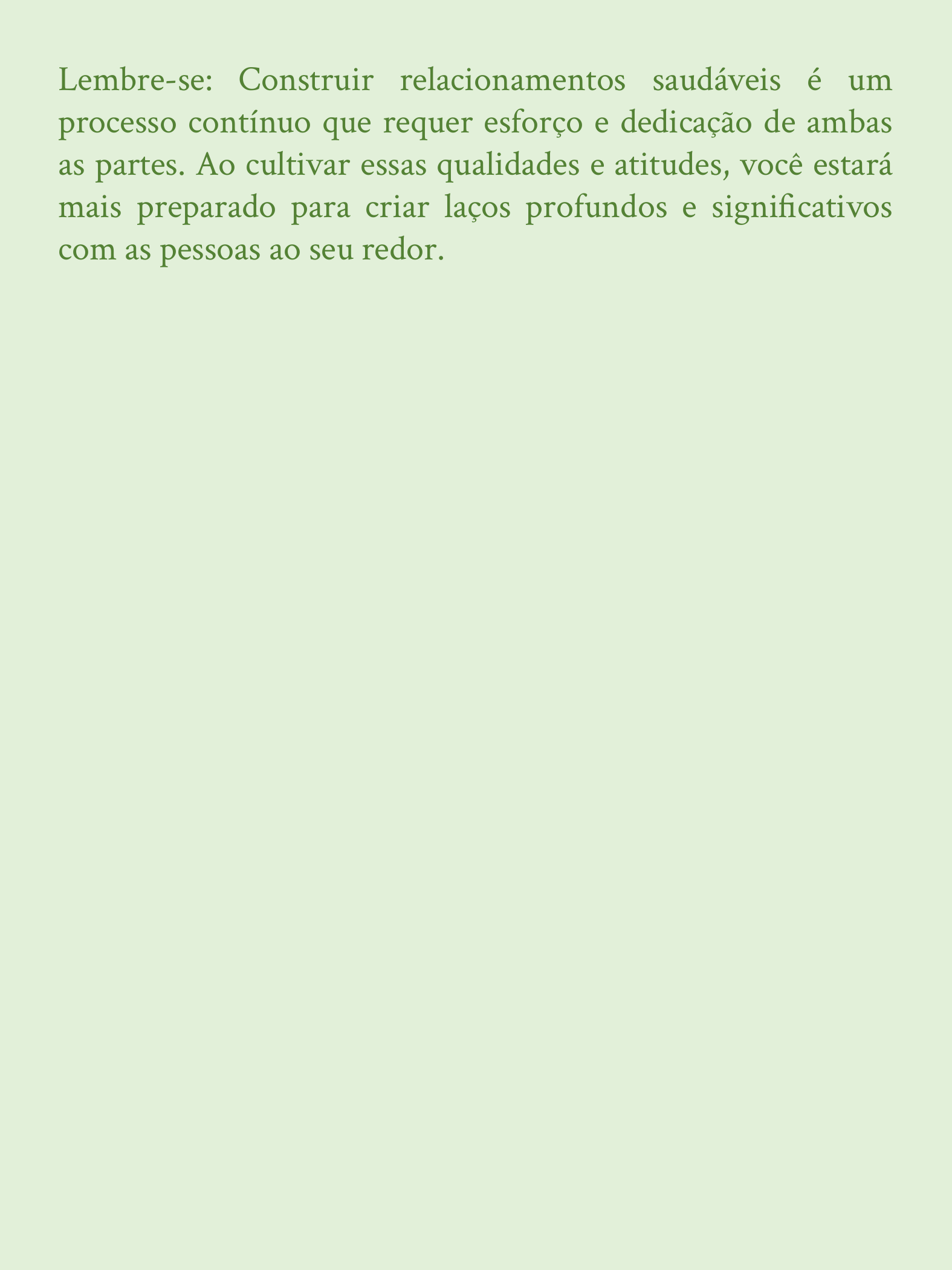

Lembre-se: Construir relacionamentos saudáveis é um processo contínuo que requer esforço e dedicação de ambas as partes. Ao cultivar essas qualidades e atitudes, você estará mais preparado para criar laços profundos e significativos com as pessoas ao seu redor.